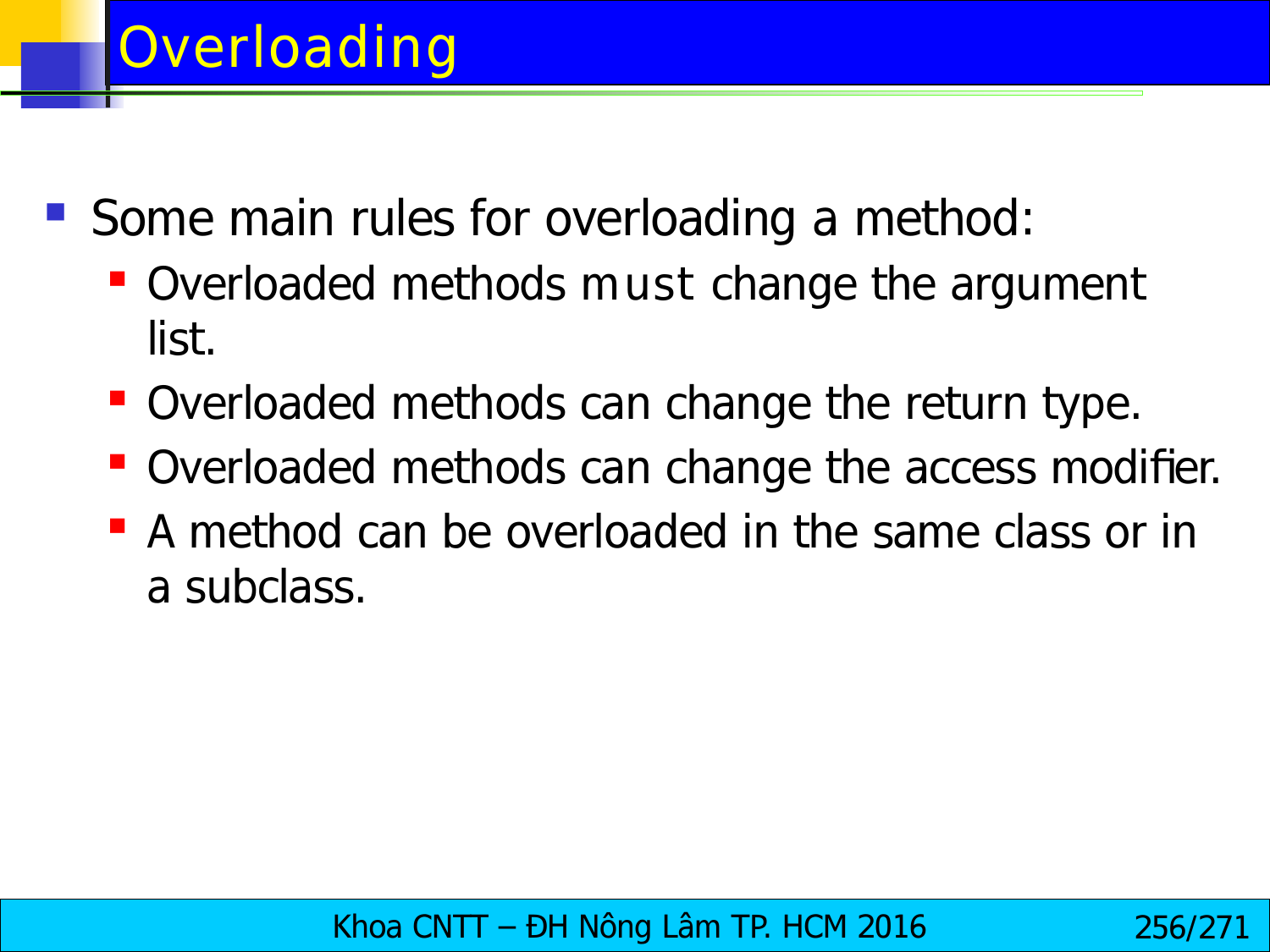

# Overloading
Some main rules for overloading a method:
Overloaded methods must change the argument list.
Overloaded methods can change the return type.
Overloaded methods can change the access modifier.
A method can be overloaded in the same class or in a subclass.